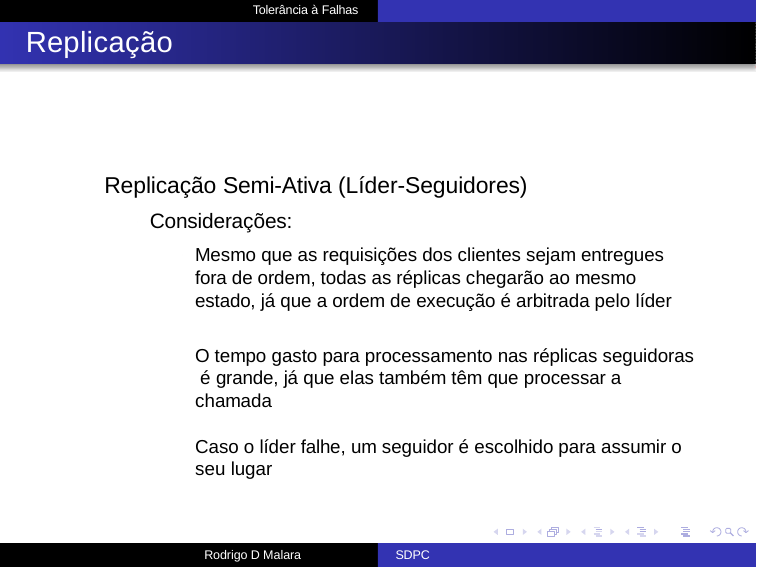

Tolerância à Falhas
# Replicação

Replicação Semi-Ativa (Líder-Seguidores)
Considerações:
Mesmo que as requisições dos clientes sejam entregues  fora de ordem, todas as réplicas chegarão ao mesmo  estado, já que a ordem de execução é arbitrada pelo líder

O tempo gasto para processamento nas réplicas seguidoras  é grande, já que elas também têm que processar a chamada

Caso o líder falhe, um seguidor é escolhido para assumir o  seu lugar

Rodrigo D Malara
SDPC